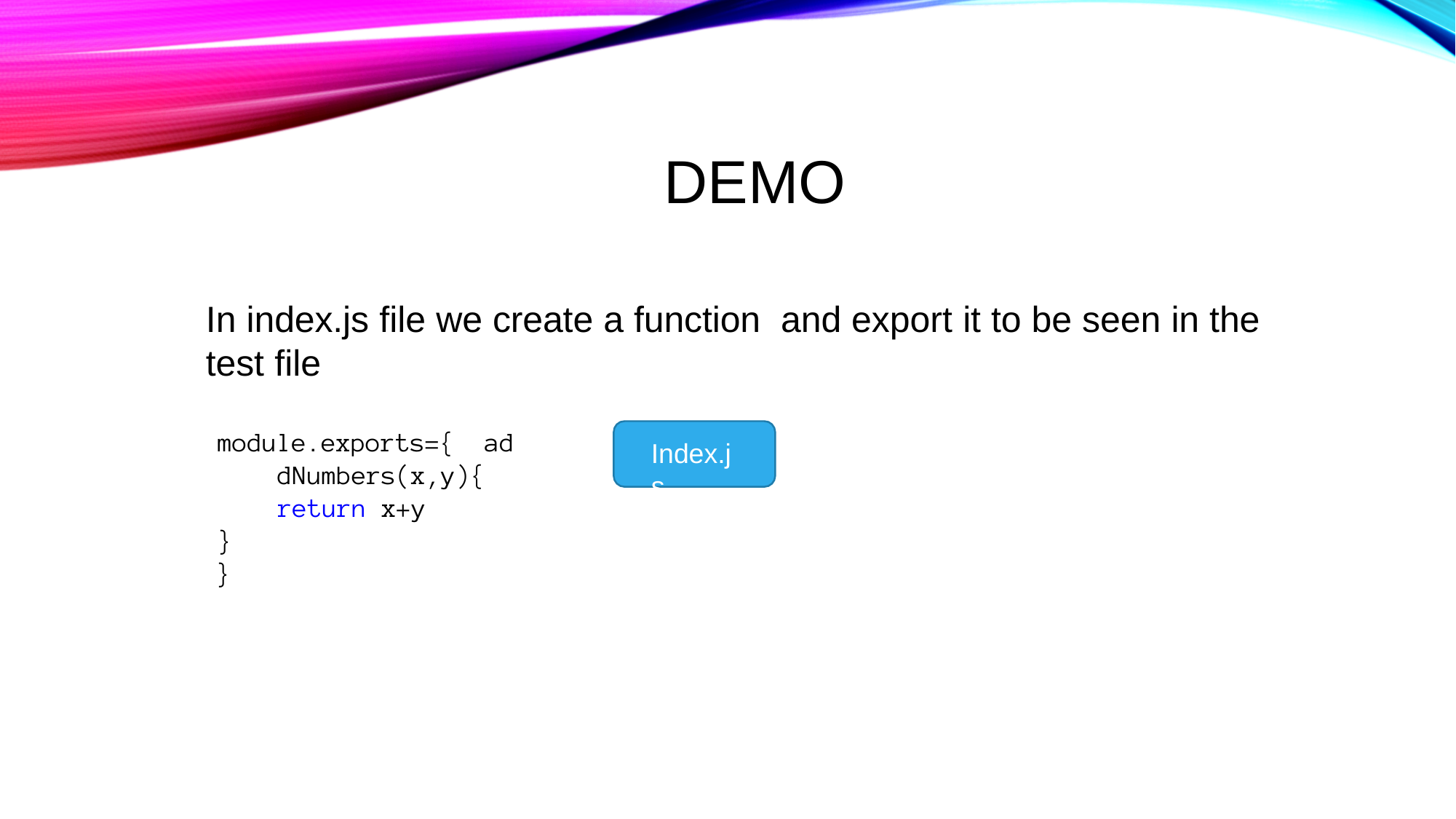

# Demo
In index.js file we create a function  and export it to be seen in the test file

module.exports={  addNumbers(x,y){
return x+y
}
}
Index.js